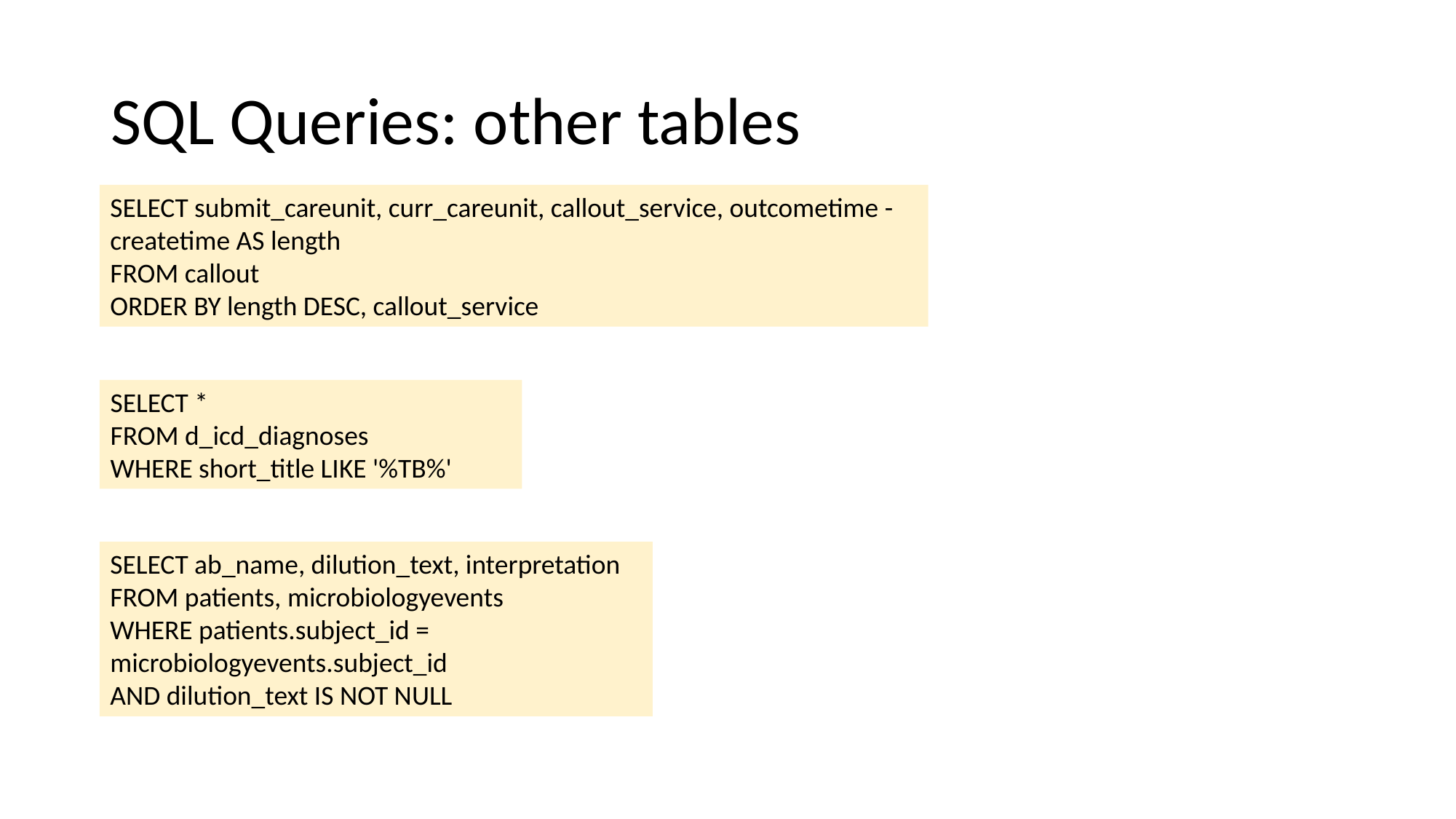

# SQL Queries: other tables
SELECT submit_careunit, curr_careunit, callout_service, outcometime -
createtime AS length
FROM callout
ORDER BY length DESC, callout_service
SELECT *
FROM d_icd_diagnoses
WHERE short_title LIKE '%TB%'
SELECT ab_name, dilution_text, interpretation
FROM patients, microbiologyevents
WHERE patients.subject_id = microbiologyevents.subject_id
AND dilution_text IS NOT NULL